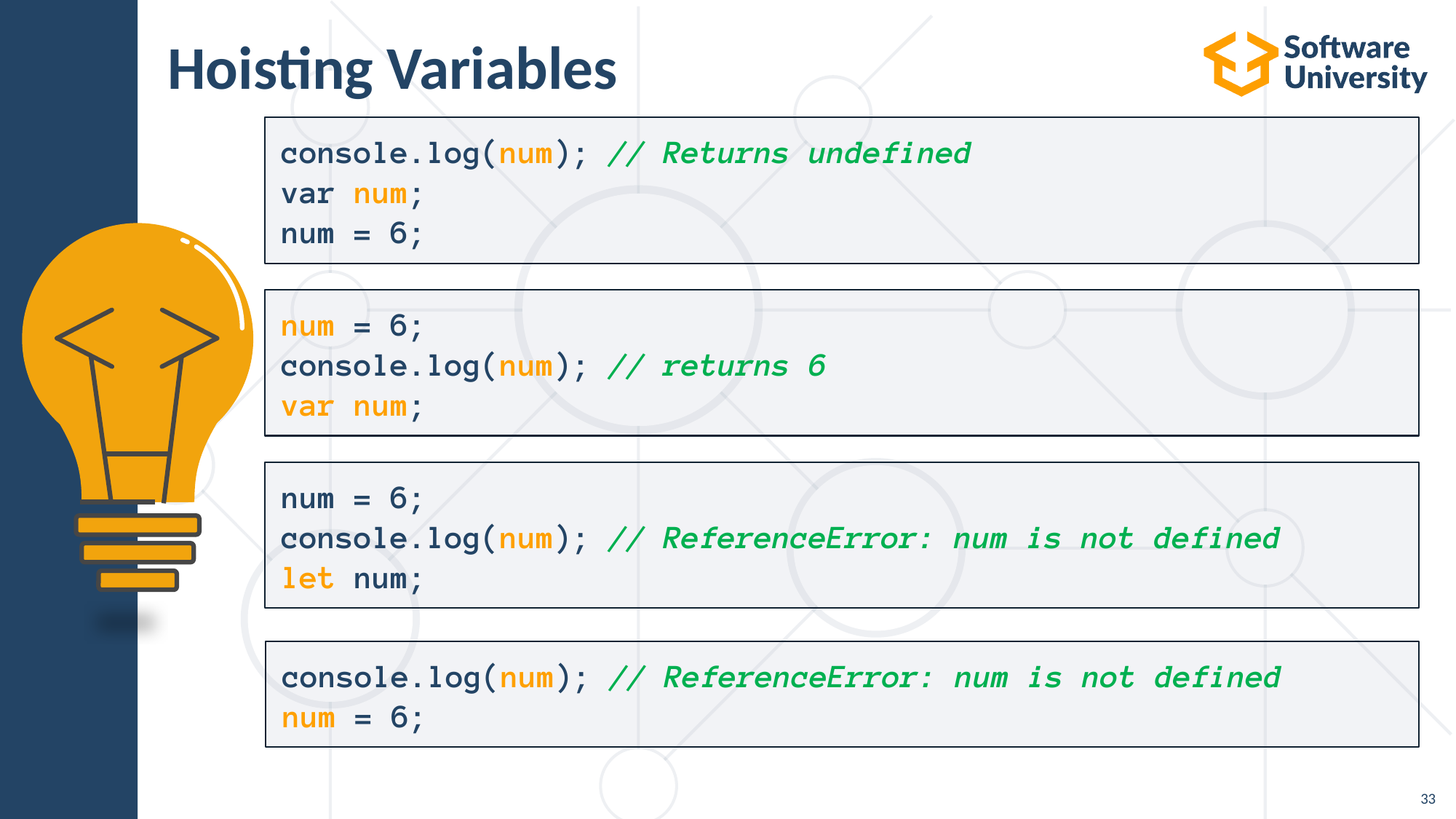

# Hoisting Variables
console.log(num); // Returns undefined
var num;
num = 6;

num = 6;
console.log(num); // returns 6
var num;
num = 6;
console.log(num); // ReferenceError: num is not defined
let num;
console.log(num); // ReferenceError: num is not defined
num = 6;
33